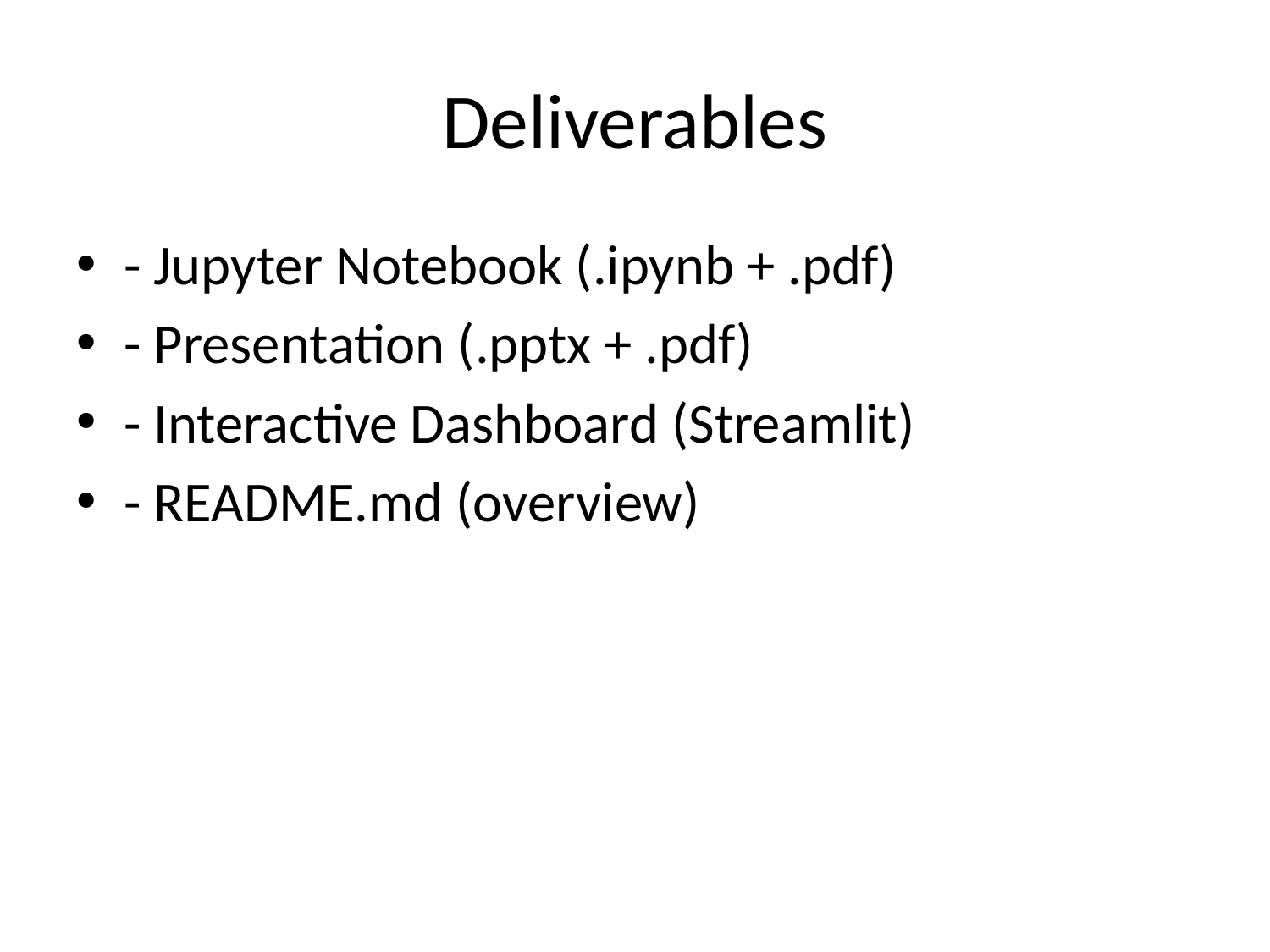

# Deliverables
- Jupyter Notebook (.ipynb + .pdf)
- Presentation (.pptx + .pdf)
- Interactive Dashboard (Streamlit)
- README.md (overview)